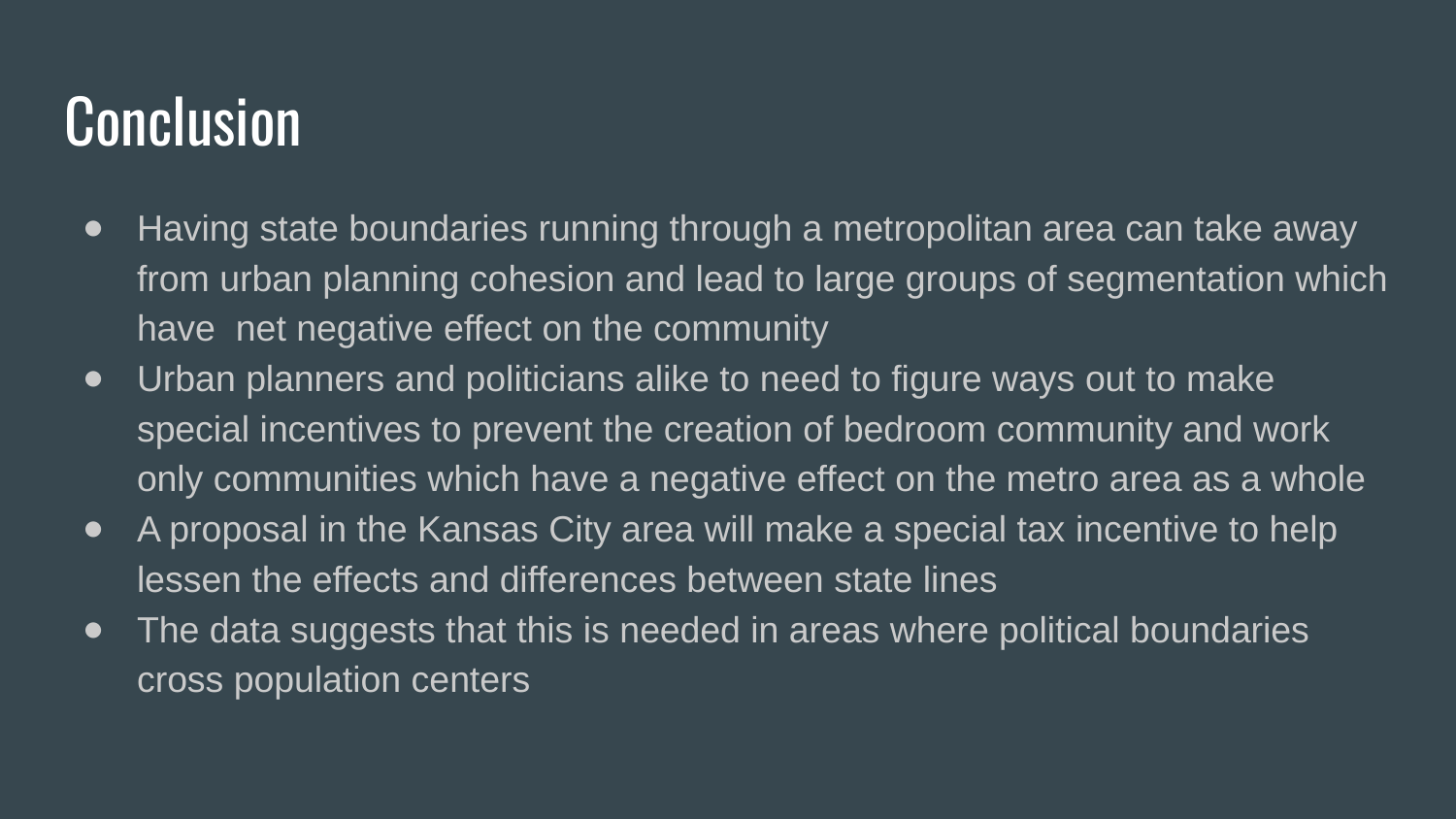

# Conclusion
Having state boundaries running through a metropolitan area can take away from urban planning cohesion and lead to large groups of segmentation which have  net negative effect on the community
Urban planners and politicians alike to need to figure ways out to make special incentives to prevent the creation of bedroom community and work only communities which have a negative effect on the metro area as a whole
A proposal in the Kansas City area will make a special tax incentive to help lessen the effects and differences between state lines
The data suggests that this is needed in areas where political boundaries cross population centers